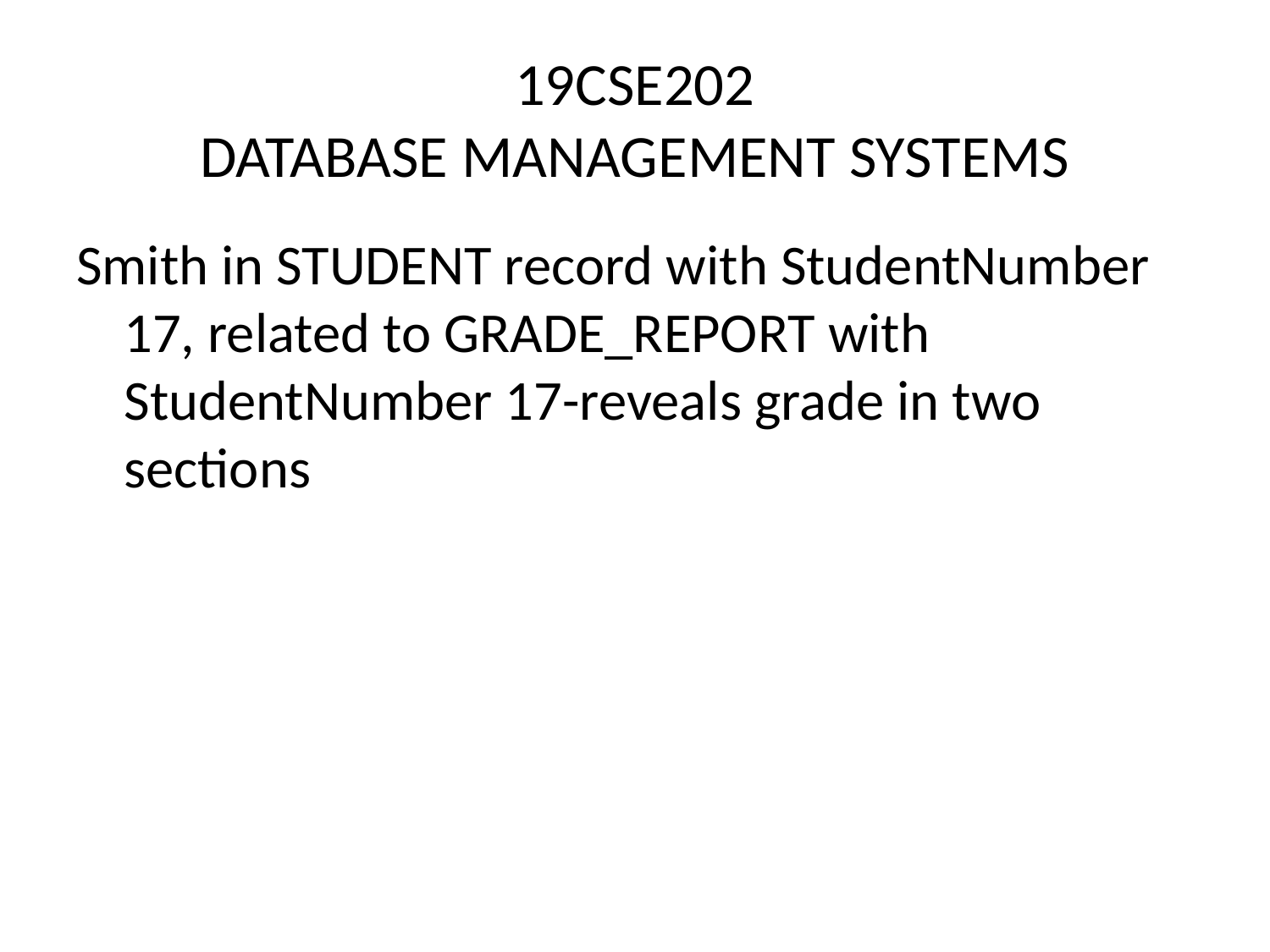

# 19CSE202 DATABASE MANAGEMENT SYSTEMS
Smith in STUDENT record with StudentNumber 17, related to GRADE_REPORT with StudentNumber 17-reveals grade in two sections